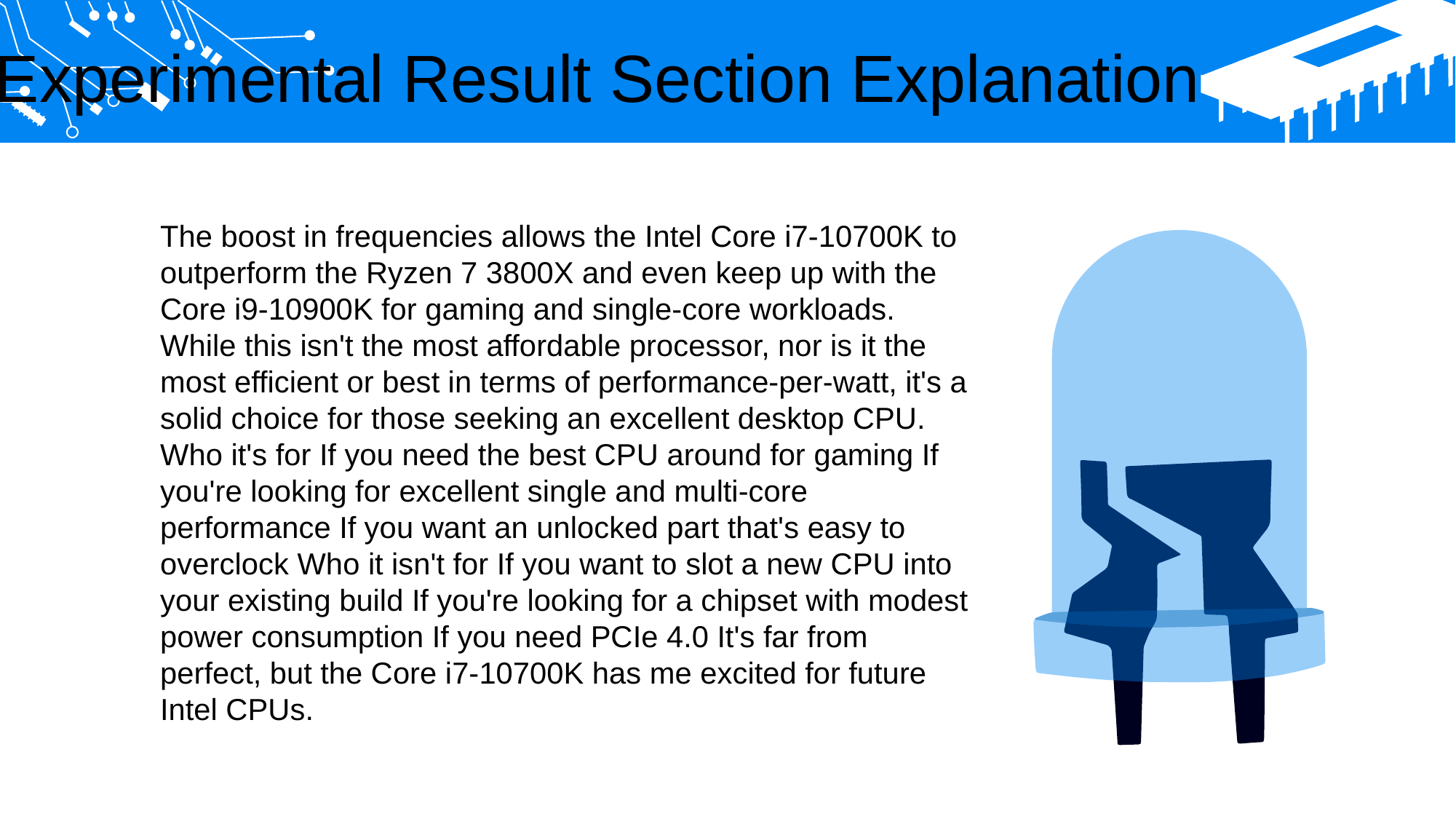

Experimental Result Section Explanation
The boost in frequencies allows the Intel Core i7-10700K to outperform the Ryzen 7 3800X and even keep up with the Core i9-10900K for gaming and single-core workloads. While this isn't the most affordable processor, nor is it the most efficient or best in terms of performance-per-watt, it's a solid choice for those seeking an excellent desktop CPU.
Who it's for If you need the best CPU around for gaming If you're looking for excellent single and multi-core performance If you want an unlocked part that's easy to overclock Who it isn't for If you want to slot a new CPU into your existing build If you're looking for a chipset with modest power consumption If you need PCIe 4.0 It's far from perfect, but the Core i7-10700K has me excited for future Intel CPUs.